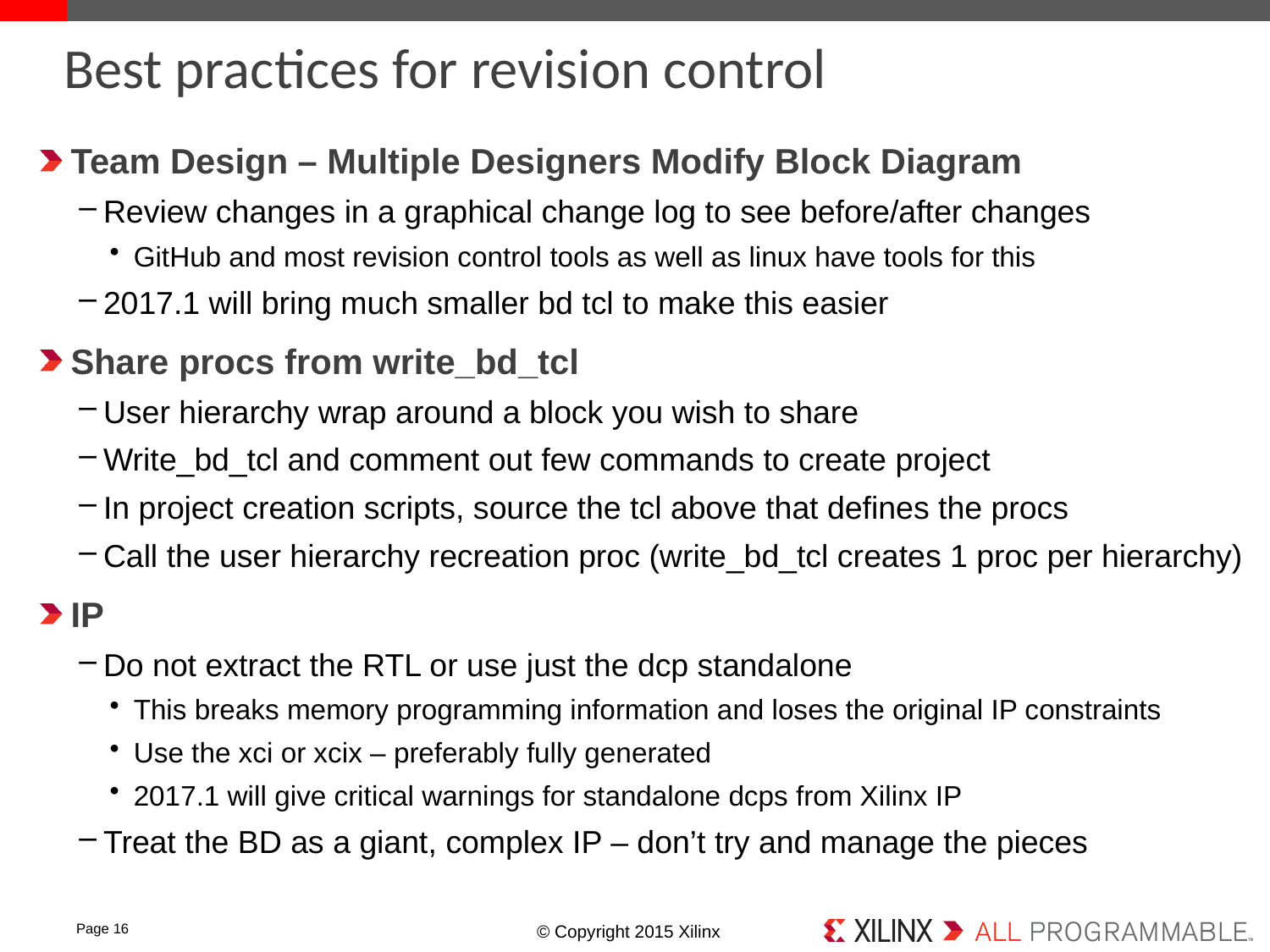

# Best practices for revision control
Team Design – Multiple Designers Modify Block Diagram
Review changes in a graphical change log to see before/after changes
GitHub and most revision control tools as well as linux have tools for this
2017.1 will bring much smaller bd tcl to make this easier
Share procs from write_bd_tcl
User hierarchy wrap around a block you wish to share
Write_bd_tcl and comment out few commands to create project
In project creation scripts, source the tcl above that defines the procs
Call the user hierarchy recreation proc (write_bd_tcl creates 1 proc per hierarchy)
IP
Do not extract the RTL or use just the dcp standalone
This breaks memory programming information and loses the original IP constraints
Use the xci or xcix – preferably fully generated
2017.1 will give critical warnings for standalone dcps from Xilinx IP
Treat the BD as a giant, complex IP – don’t try and manage the pieces
Page 16